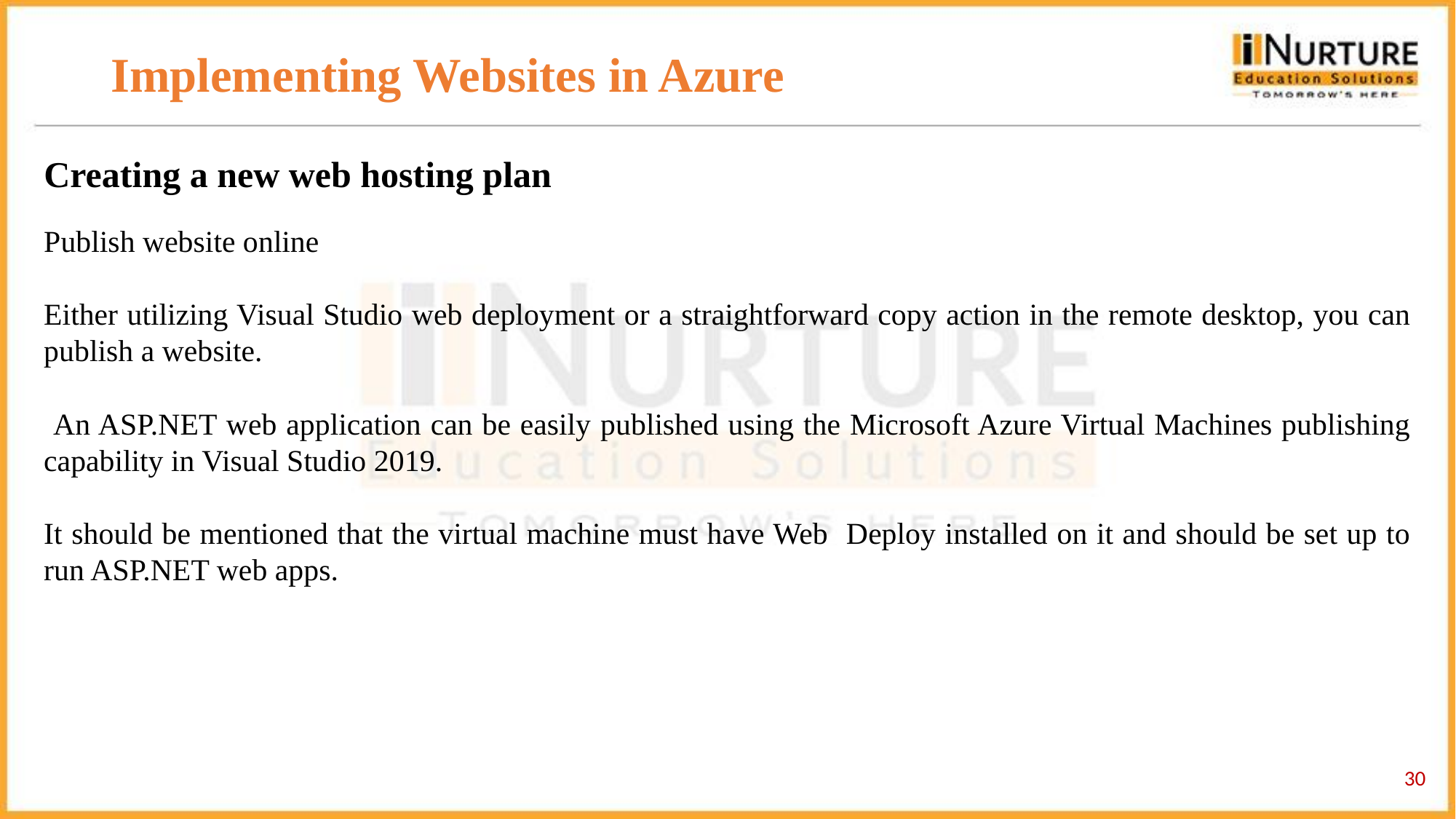

# Implementing Websites in Azure
Creating a new web hosting plan

Publish website online

Either utilizing Visual Studio web deployment or a straightforward copy action in the remote desktop, you can publish a website.

 An ASP.NET web application can be easily published using the Microsoft Azure Virtual Machines publishing capability in Visual Studio 2019.

It should be mentioned that the virtual machine must have Web  Deploy installed on it and should be set up to run ASP.NET web apps.
30